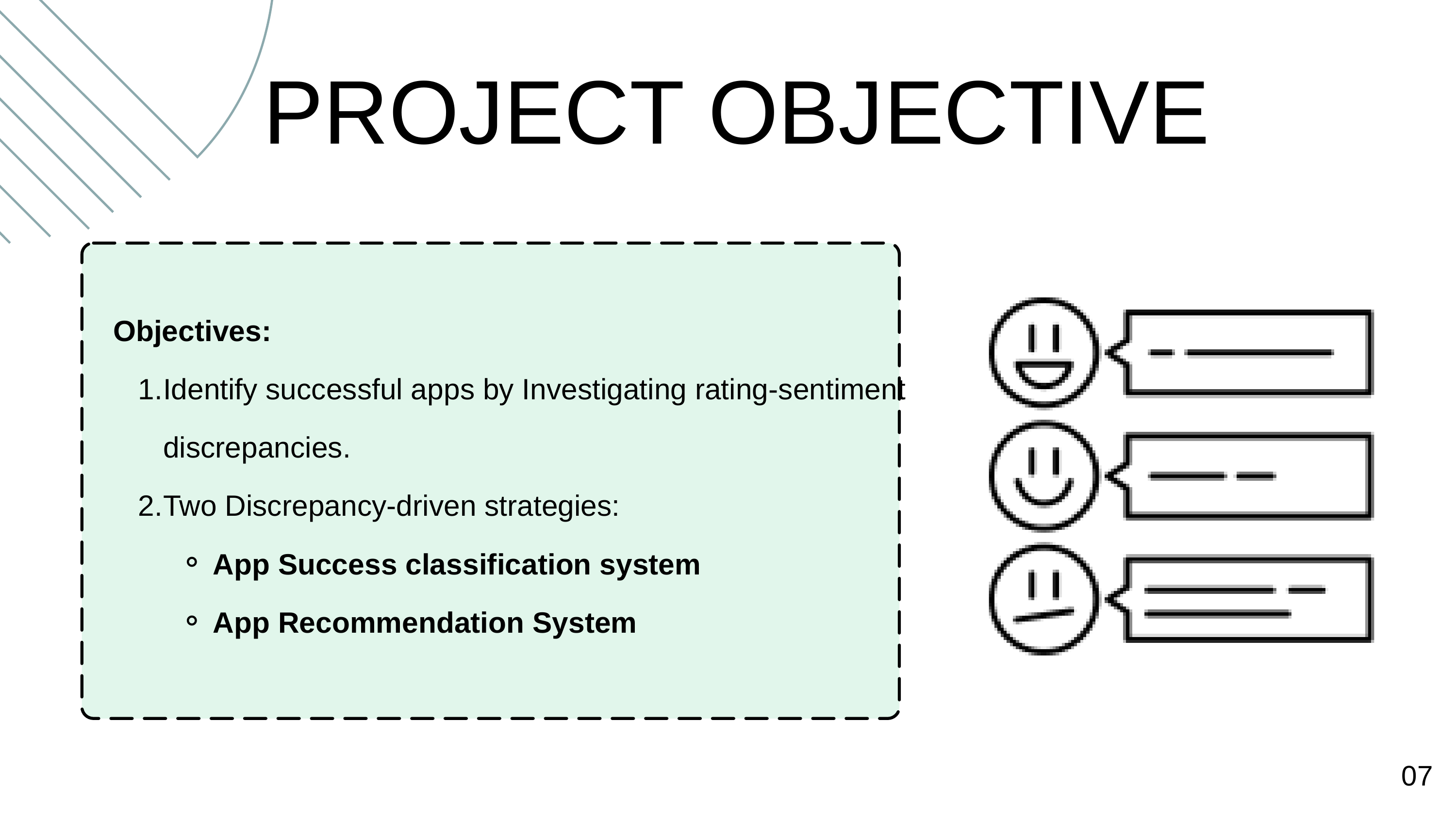

PROJECT OBJECTIVE

Objectives:
Identify successful apps by Investigating rating-sentiment discrepancies.
Two Discrepancy-driven strategies:
App Success classification system
App Recommendation System

07